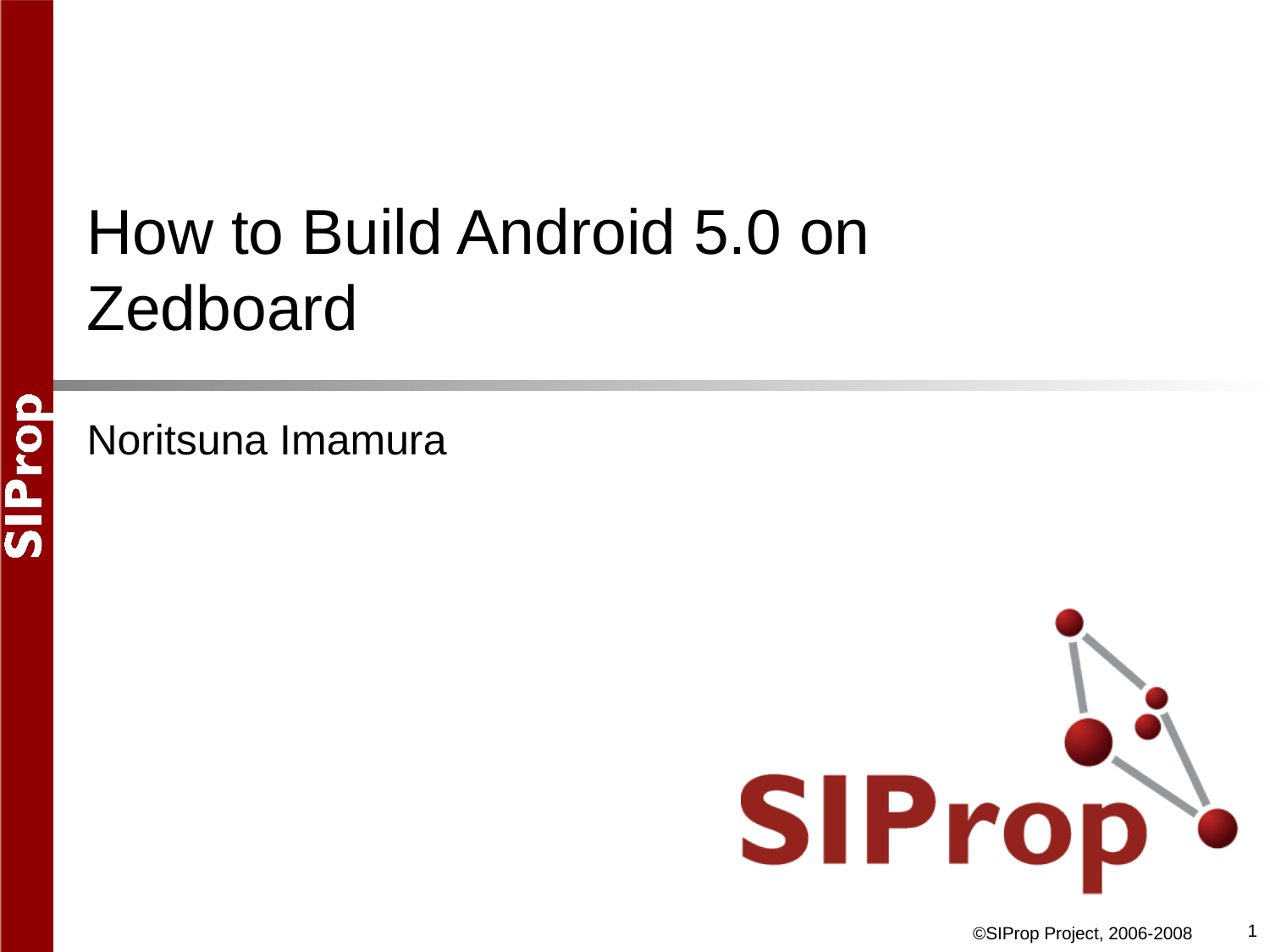

# How to Build Android 5.0 on Zedboard
Noritsuna Imamura
1
©SIProp Project, 2006-2008